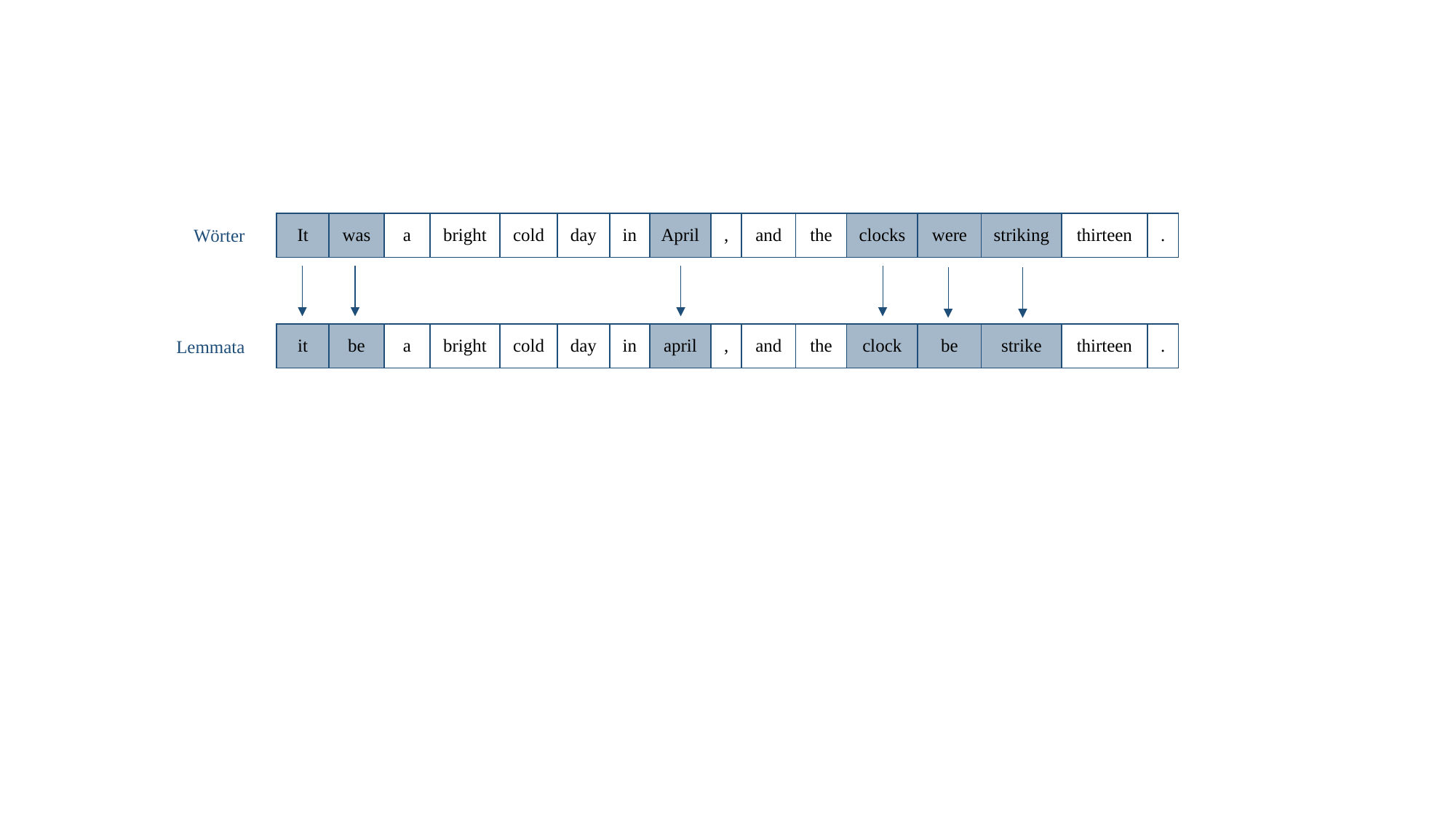

Wörter
| It | was | a | bright | cold | day | in | April | , | and | the | clocks | were | striking | thirteen | . |
| --- | --- | --- | --- | --- | --- | --- | --- | --- | --- | --- | --- | --- | --- | --- | --- |
Lemmata
| it | be | a | bright | cold | day | in | april | , | and | the | clock | be | strike | thirteen | . |
| --- | --- | --- | --- | --- | --- | --- | --- | --- | --- | --- | --- | --- | --- | --- | --- |